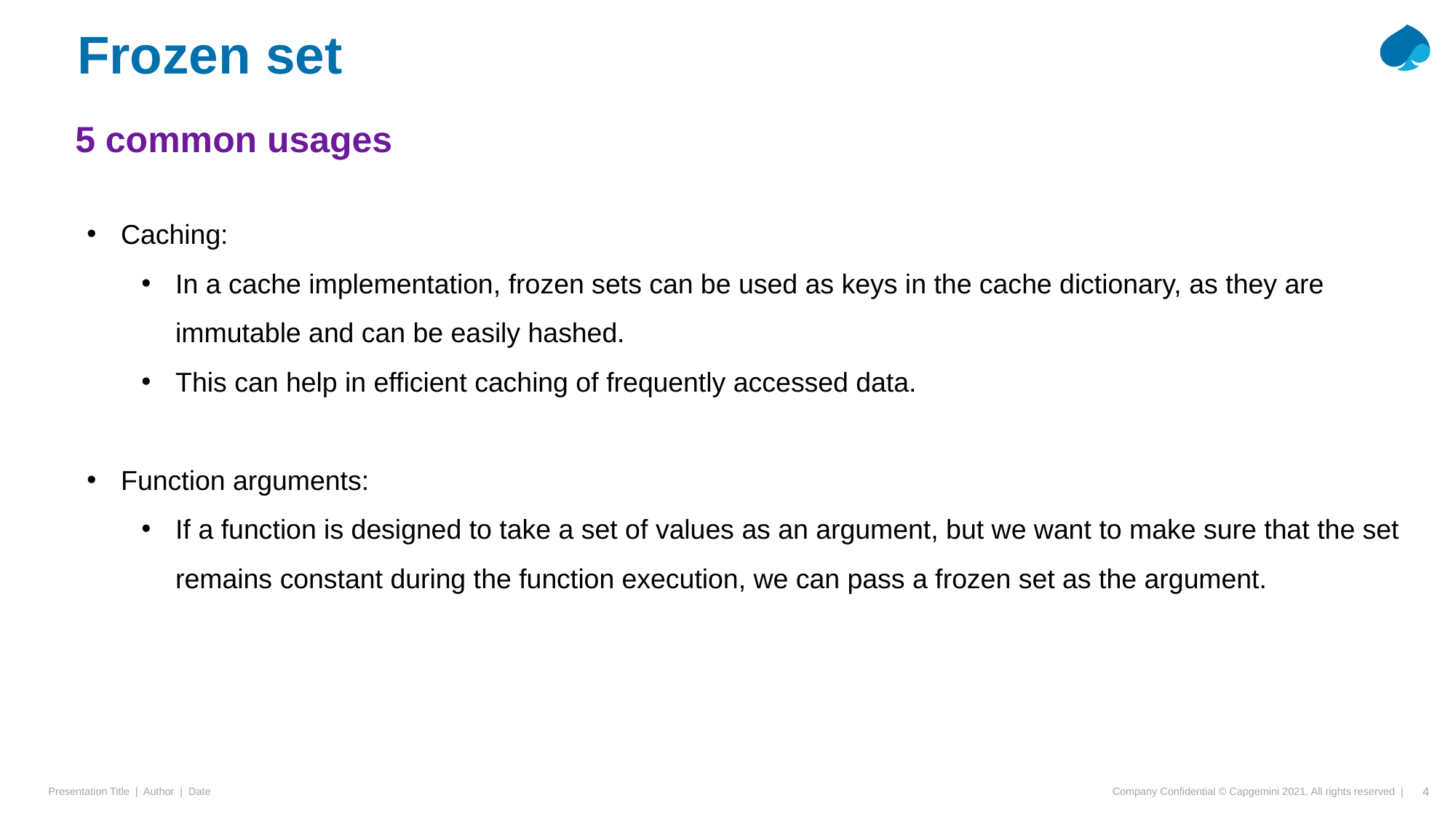

Frozen set
5 common usages

Caching:
In a cache implementation, frozen sets can be used as keys in the cache dictionary, as they are immutable and can be easily hashed.
This can help in efficient caching of frequently accessed data.

Function arguments:
If a function is designed to take a set of values as an argument, but we want to make sure that the set remains constant during the function execution, we can pass a frozen set as the argument.